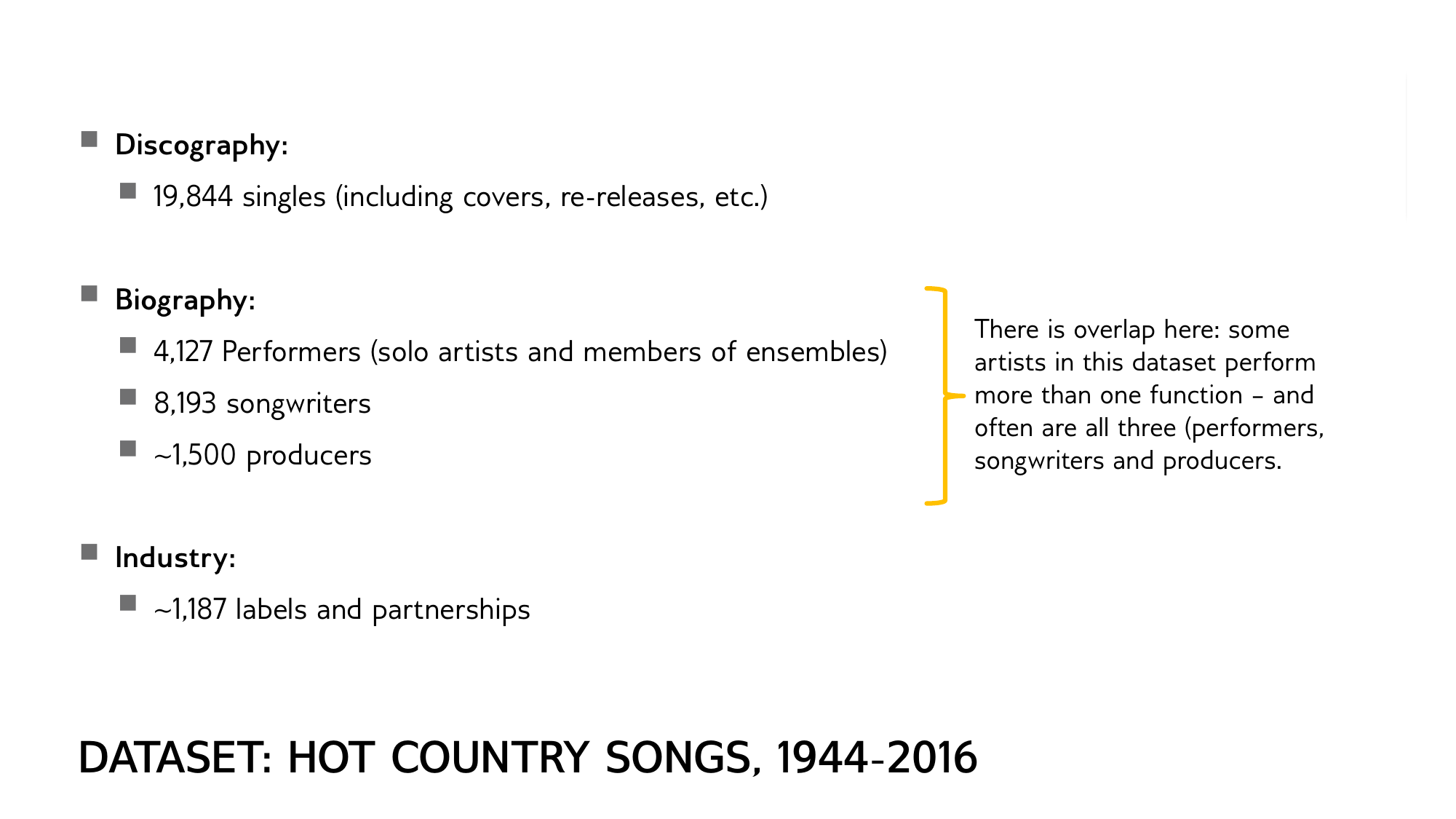

Discography:
19,844 singles (including covers, re-releases, etc.)

Biography:
4,127 Performers (solo artists and members of ensembles)
8,193 songwriters
~1,500 producers

Industry:
~1,187 labels and partnerships

There is overlap here: some artists in this dataset perform more than one function – and often are all three (performers, songwriters and producers.
Dataset: Hot Country Songs, 1944-2016